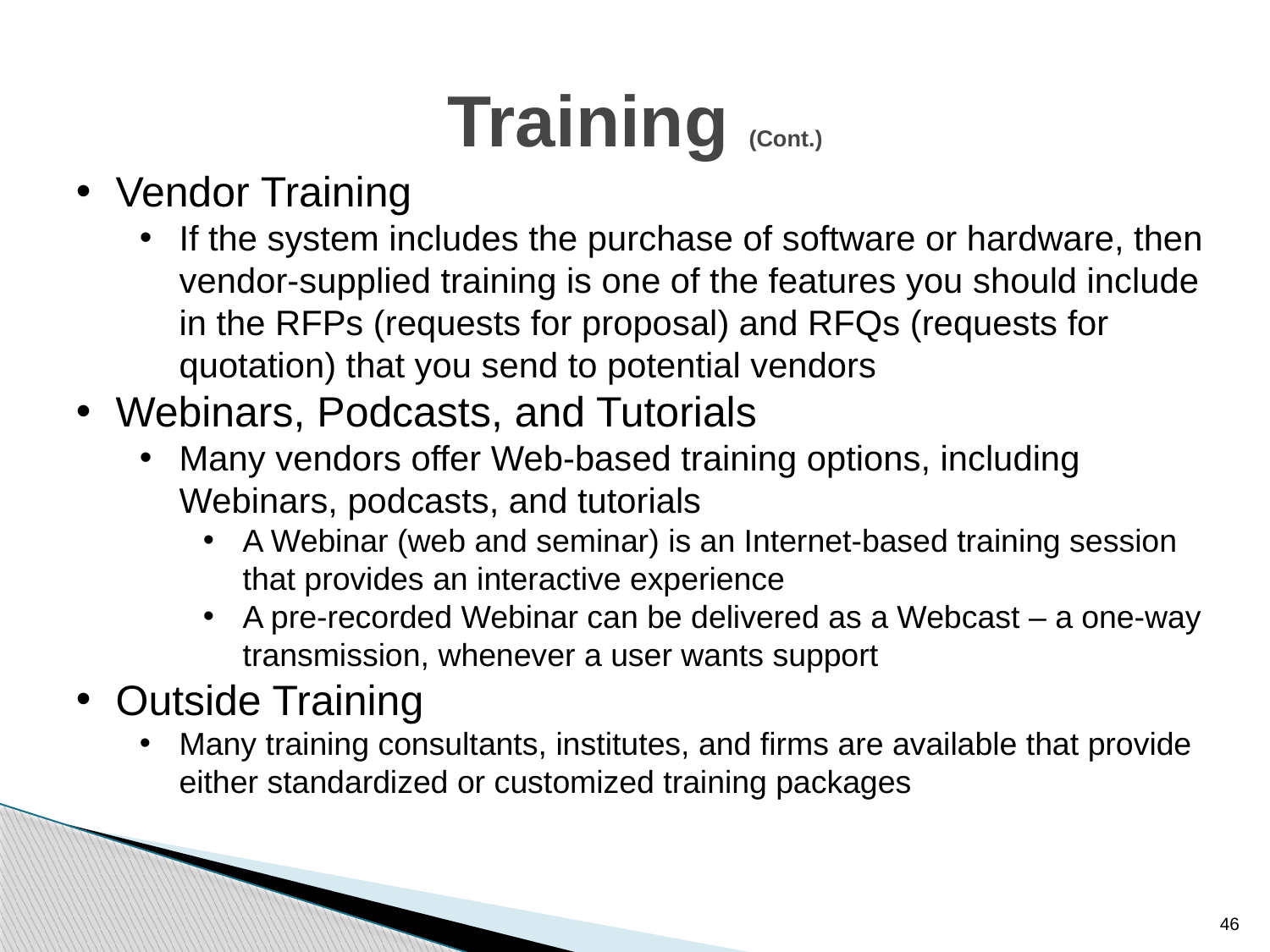

# Training (Cont.)
Vendor Training
If the system includes the purchase of software or hardware, then vendor-supplied training is one of the features you should include in the RFPs (requests for proposal) and RFQs (requests for quotation) that you send to potential vendors
Webinars, Podcasts, and Tutorials
Many vendors offer Web-based training options, including Webinars, podcasts, and tutorials
A Webinar (web and seminar) is an Internet-based training session that provides an interactive experience
A pre-recorded Webinar can be delivered as a Webcast – a one-way transmission, whenever a user wants support
Outside Training
Many training consultants, institutes, and firms are available that provide either standardized or customized training packages
46